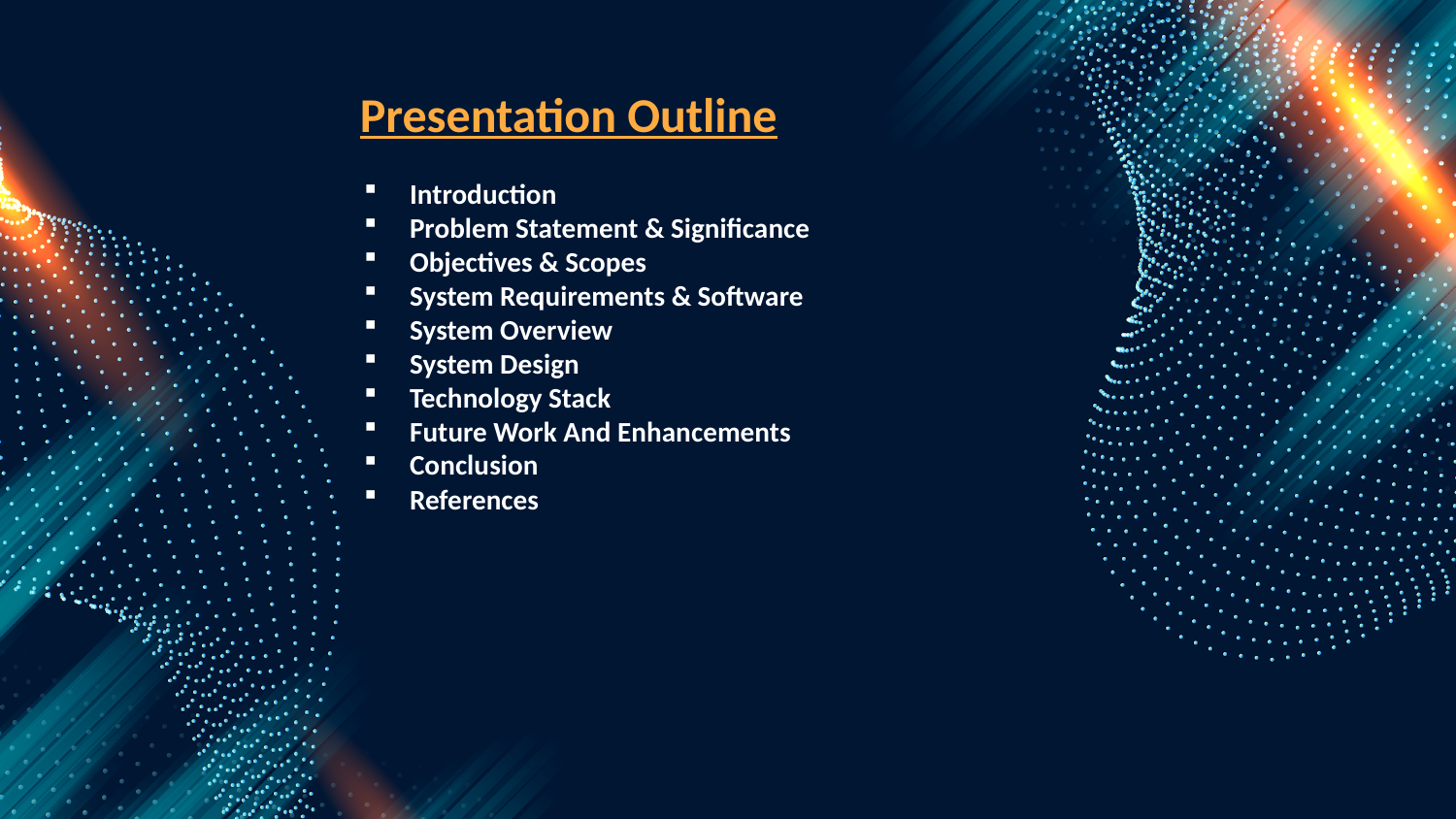

Presentation Outline
Introduction
Problem Statement & Significance
Objectives & Scopes
System Requirements & Software
System Overview
System Design
Technology Stack
Future Work And Enhancements
Conclusion
References